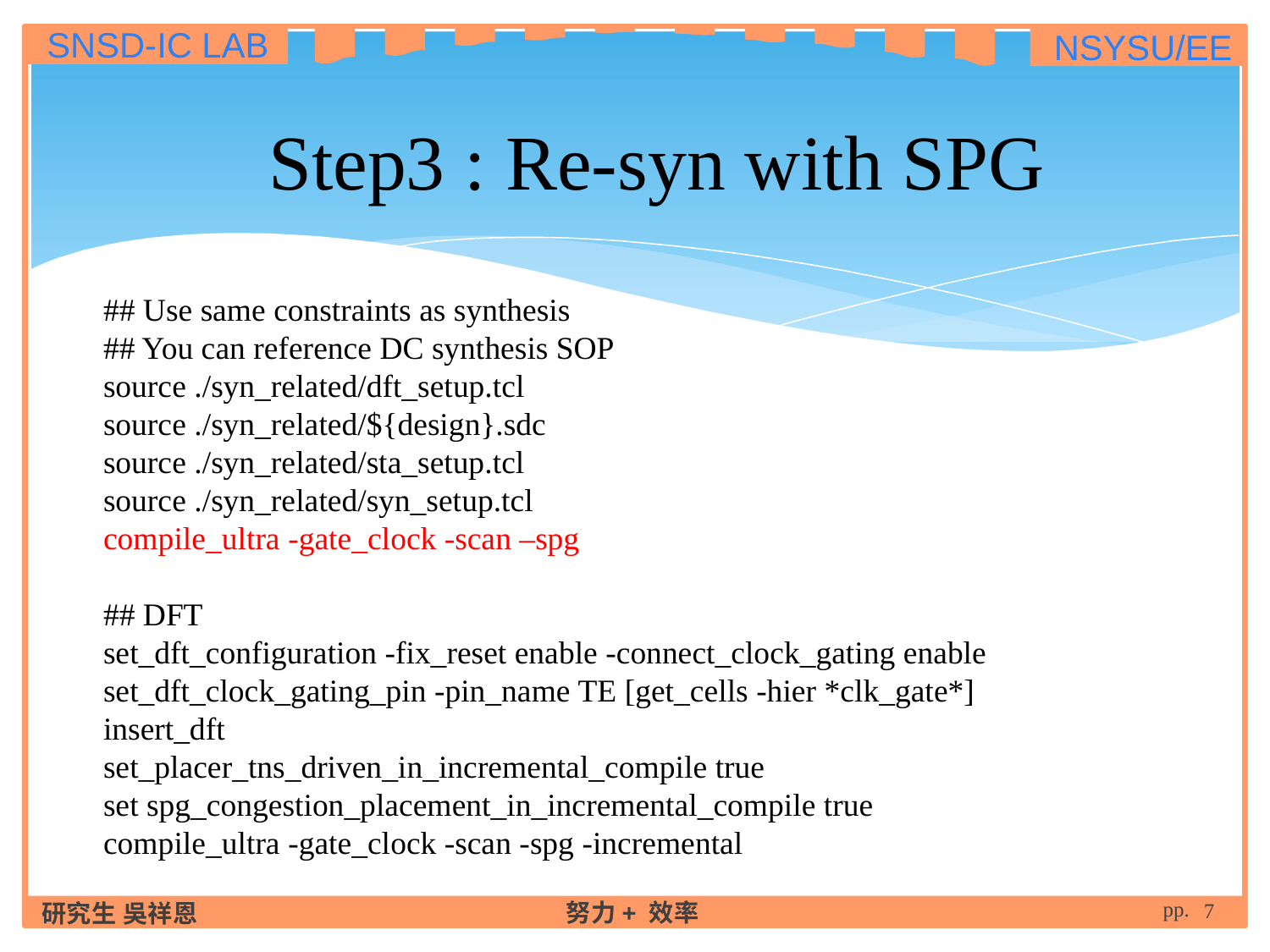

# Step3 : Re-syn with SPG
## Use same constraints as synthesis
## You can reference DC synthesis SOP
source ./syn_related/dft_setup.tcl
source ./syn_related/${design}.sdc
source ./syn_related/sta_setup.tcl
source ./syn_related/syn_setup.tcl
compile_ultra -gate_clock -scan –spg

## DFT
set_dft_configuration -fix_reset enable -connect_clock_gating enable
set_dft_clock_gating_pin -pin_name TE [get_cells -hier *clk_gate*]
insert_dft
set_placer_tns_driven_in_incremental_compile true
set spg_congestion_placement_in_incremental_compile true
compile_ultra -gate_clock -scan -spg -incremental
 7